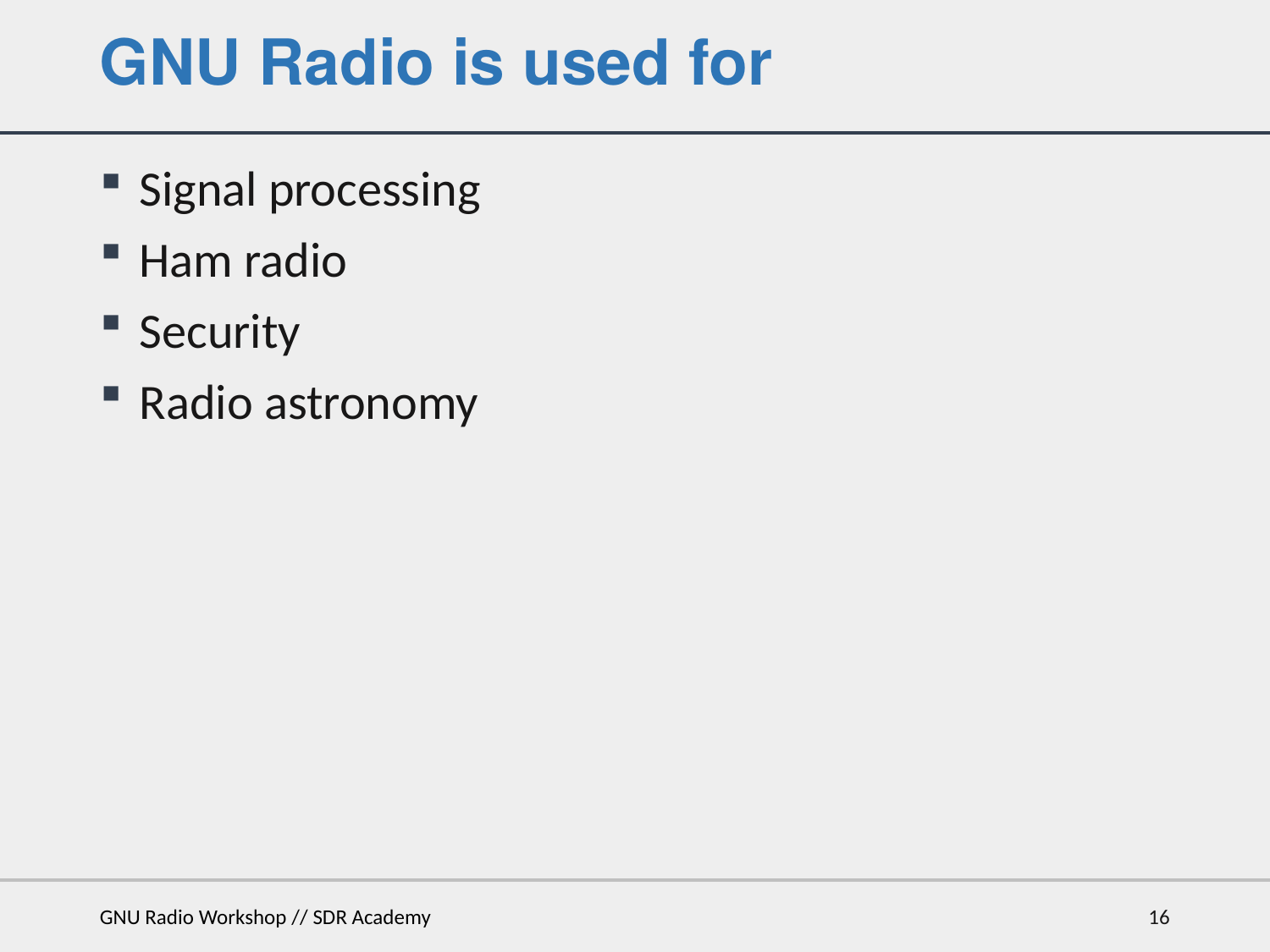

# GNU Radio is used for
Signal processing
Ham radio
Security
Radio astronomy
GNU Radio Workshop // SDR Academy
16